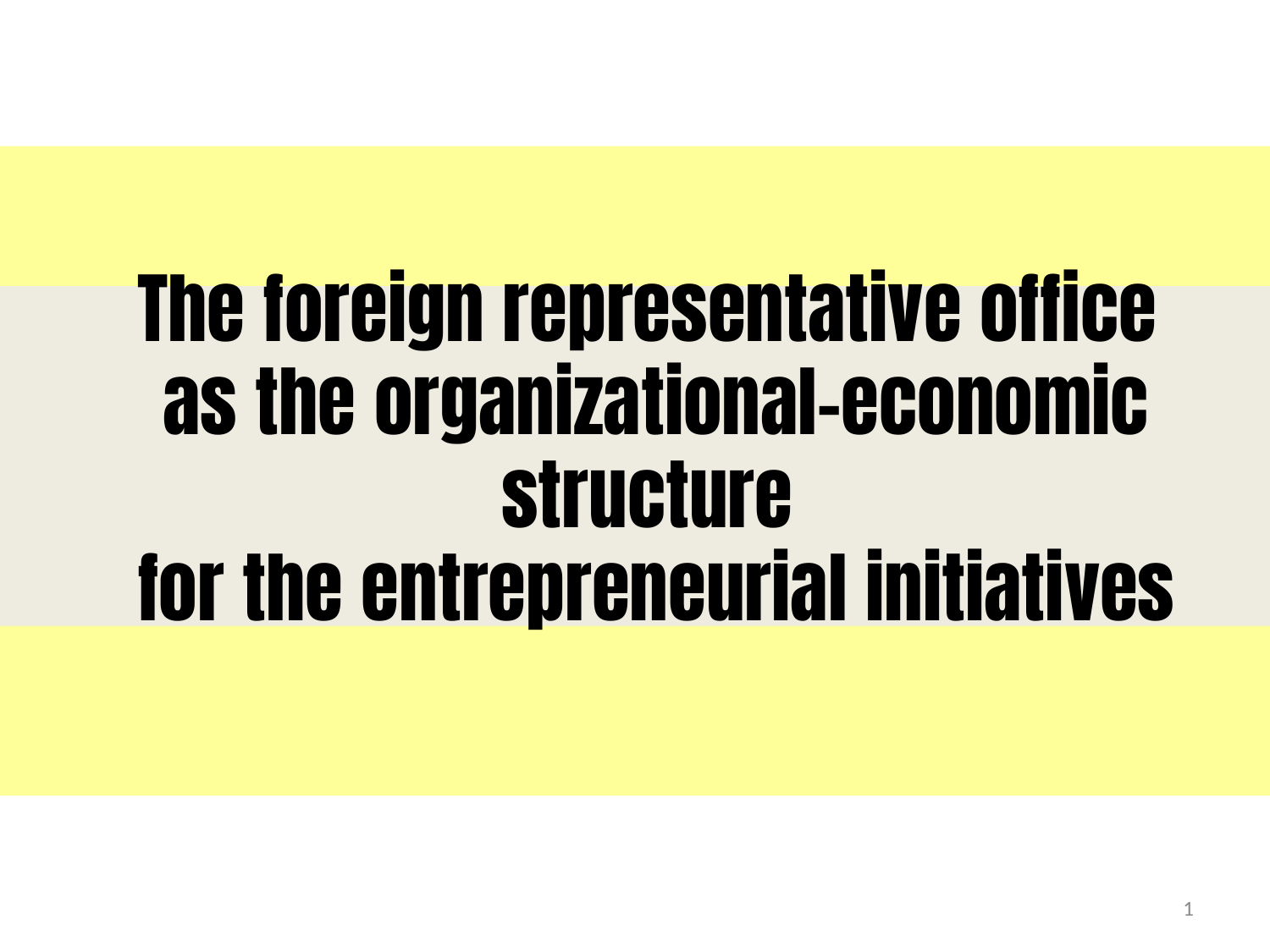

# The foreign representative office as the organizational-economic structure for the entrepreneurial initiatives